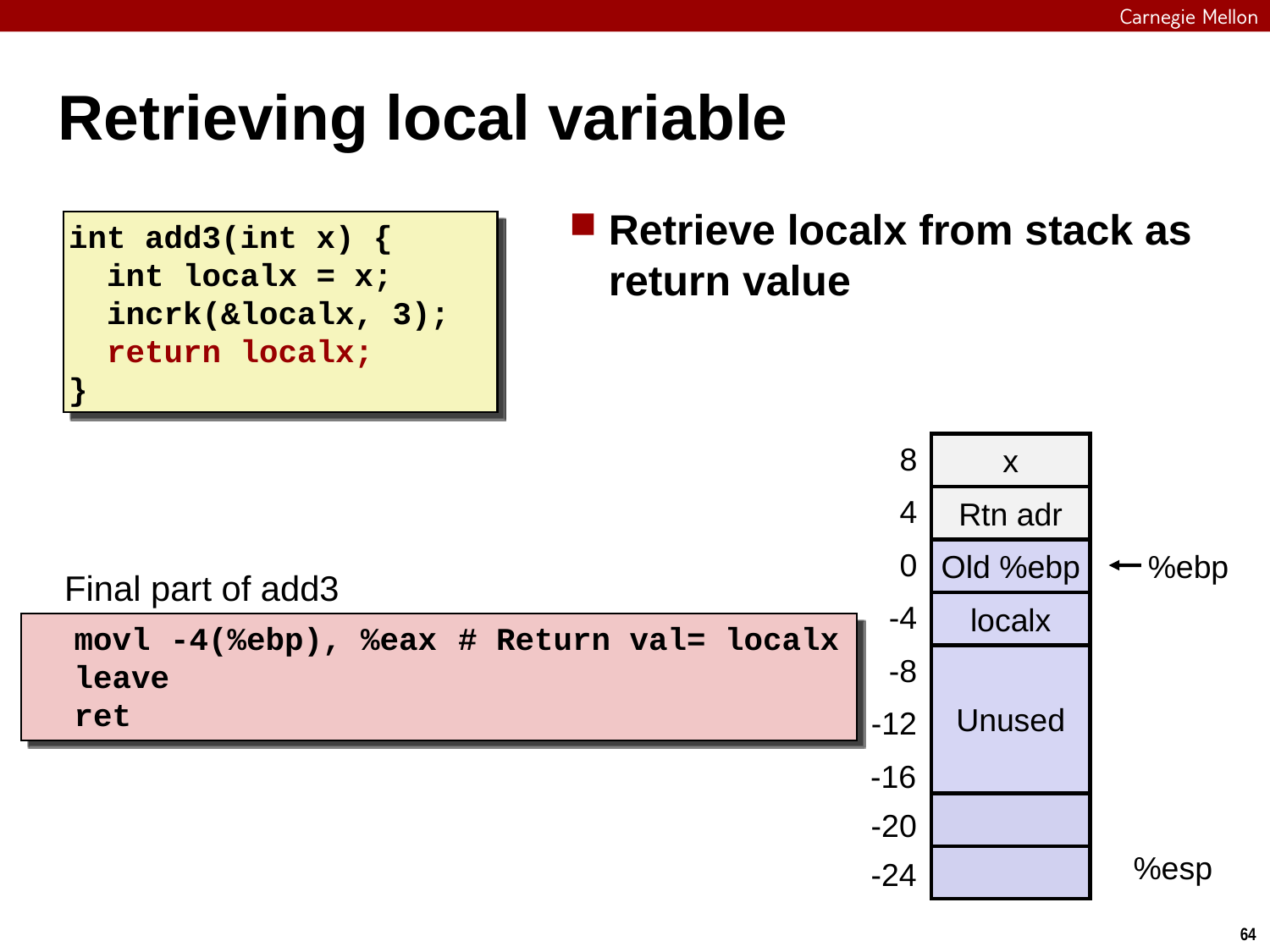

Carnegie Mellon
# Retrieving local variable
Retrieve localx from stack as return value
int add3(int x) {
  int localx = x;
  incrk(&localx, 3);
  return localx;
}
  8
x
  4
Rtn adr
  0
Old %ebp
%ebp
Final part of add3

 -4
localx
	movl	-4(%ebp), %eax	 # Return val= localx
	leave
	ret
 -8
Unused
-12
-16

-20
%esp

-24